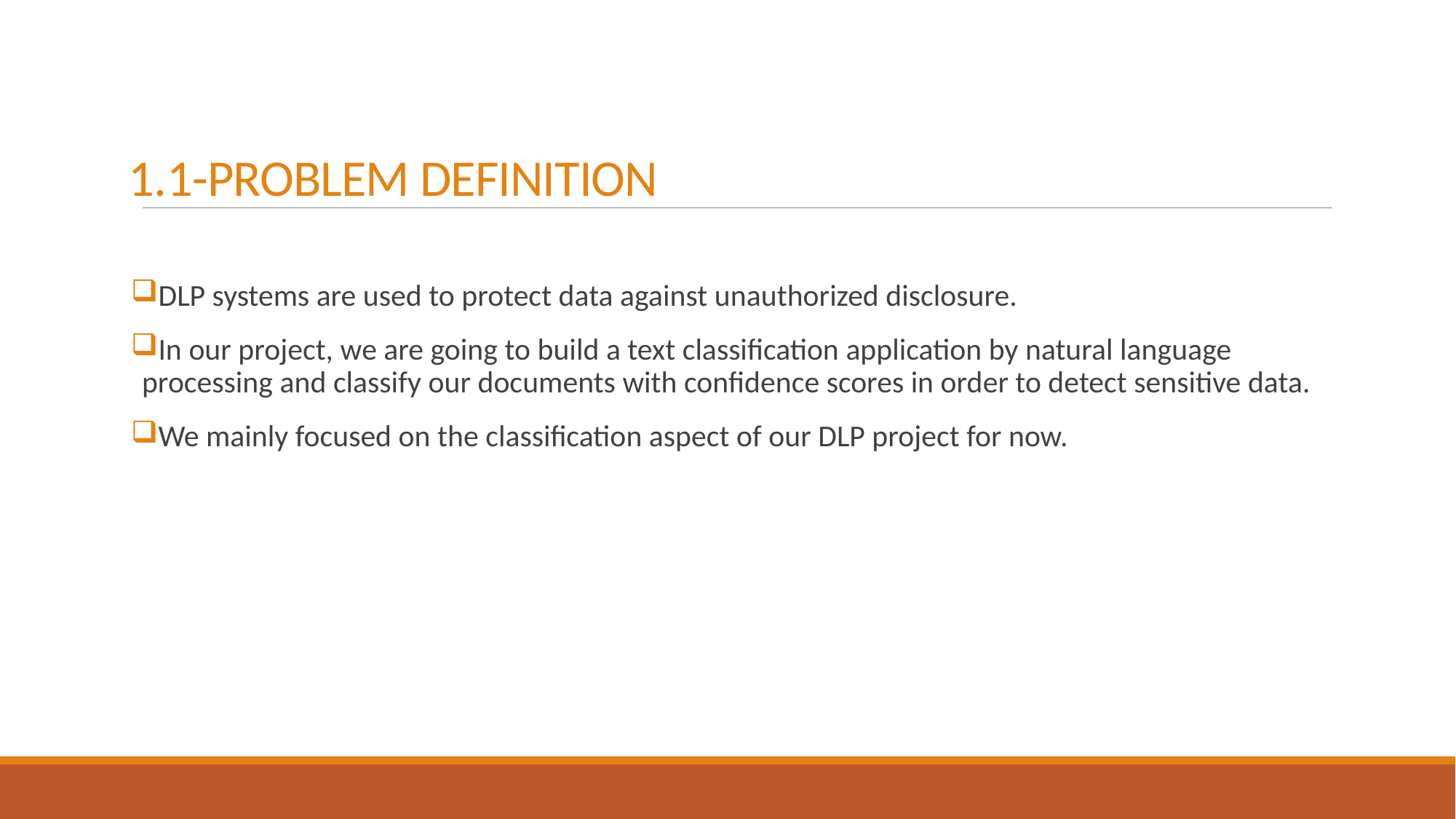

# 1.1-PROBLEM DEFINITION

DLP systems are used to protect data against unauthorized disclosure.
In our project, we are going to build a text classification application by natural language processing and classify our documents with confidence scores in order to detect sensitive data.
We mainly focused on the classification aspect of our DLP project for now.